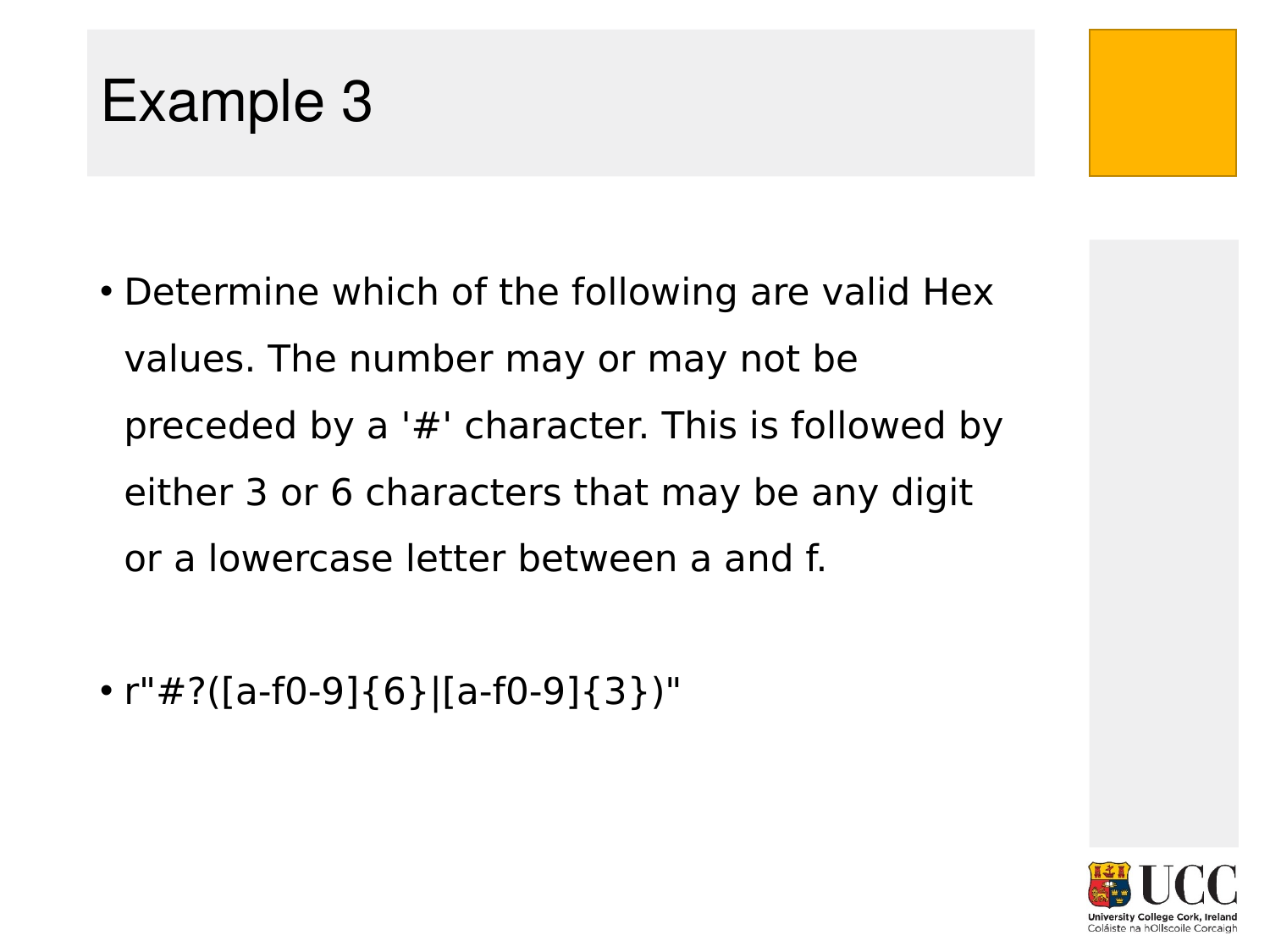

# Example 3
Determine which of the following are valid Hex values. The number may or may not be preceded by a '#' character. This is followed by either 3 or 6 characters that may be any digit or a lowercase letter between a and f.

r"#?([a-f0-9]{6}|[a-f0-9]{3})"